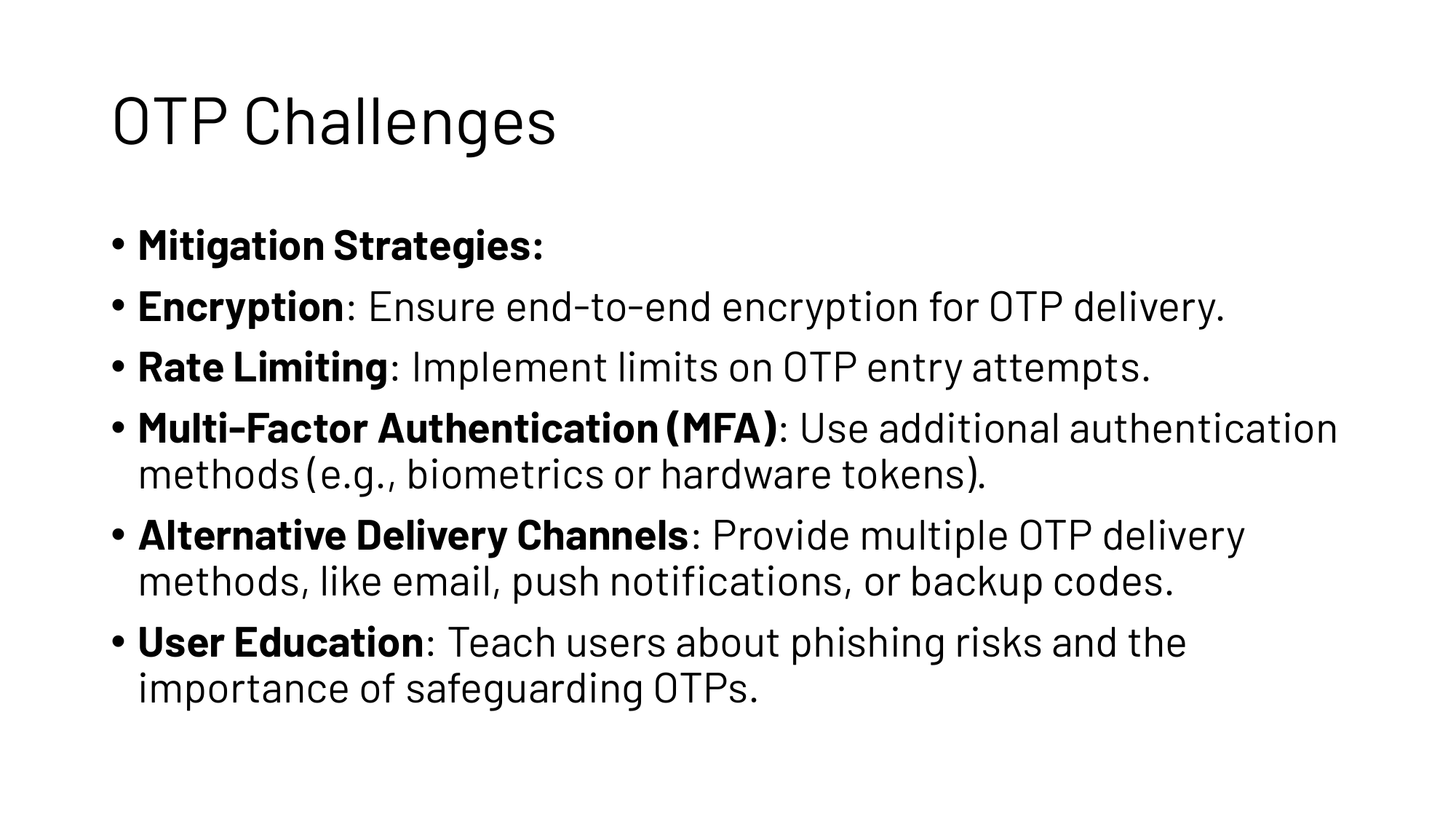

# OTP Challenges
Mitigation Strategies:
Encryption: Ensure end-to-end encryption for OTP delivery.
Rate Limiting: Implement limits on OTP entry attempts.
Multi-Factor Authentication (MFA): Use additional authentication methods (e.g., biometrics or hardware tokens).
Alternative Delivery Channels: Provide multiple OTP delivery methods, like email, push notifications, or backup codes.
User Education: Teach users about phishing risks and the importance of safeguarding OTPs.